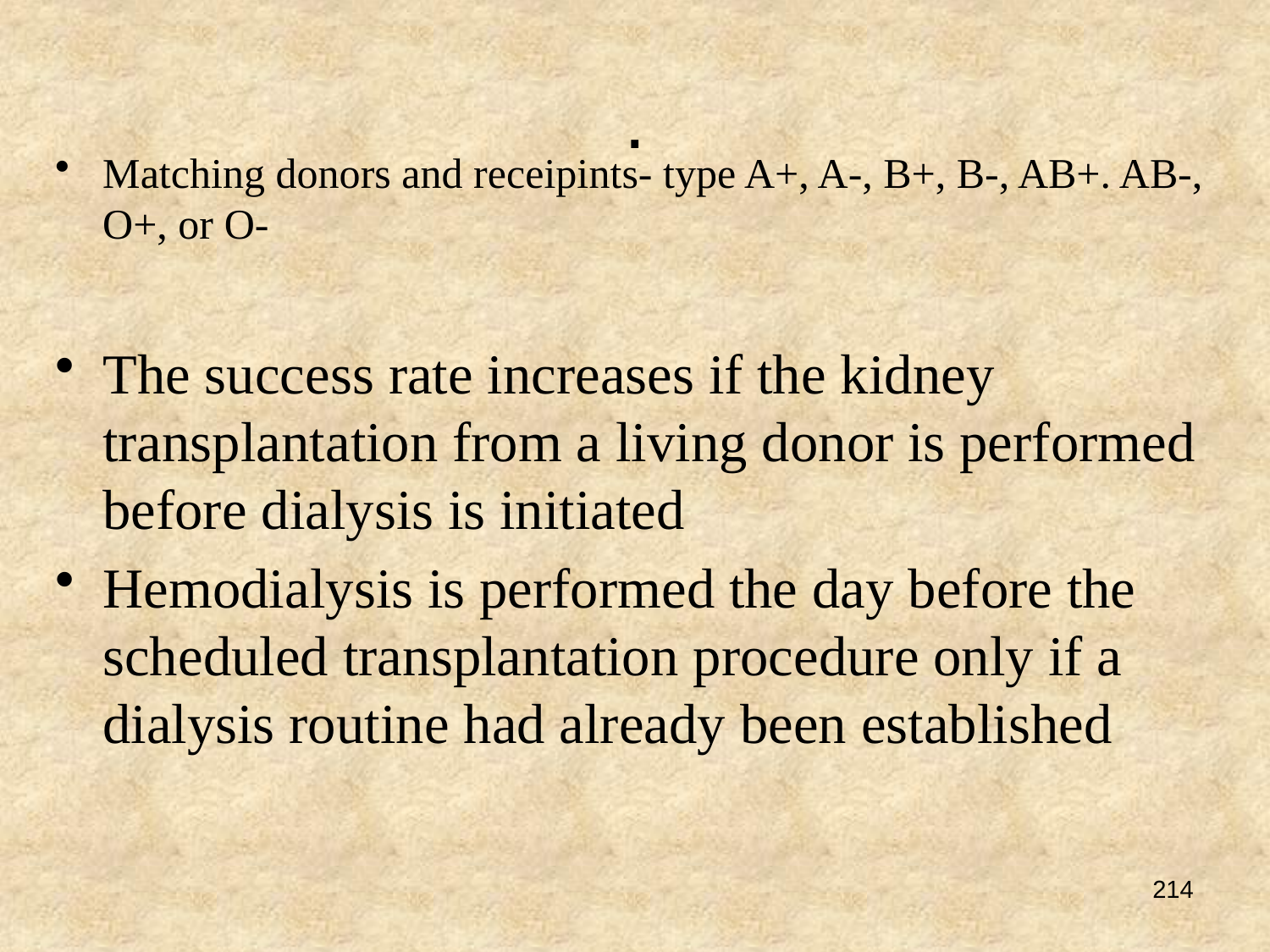

# .

Matching donors and receipints- type A+, A-, B+, B-, AB+. AB-, O+, or O-

The success rate increases if the kidney transplantation from a living donor is performed before dialysis is initiated
Hemodialysis is performed the day before the scheduled transplantation procedure only if a dialysis routine had already been established

214